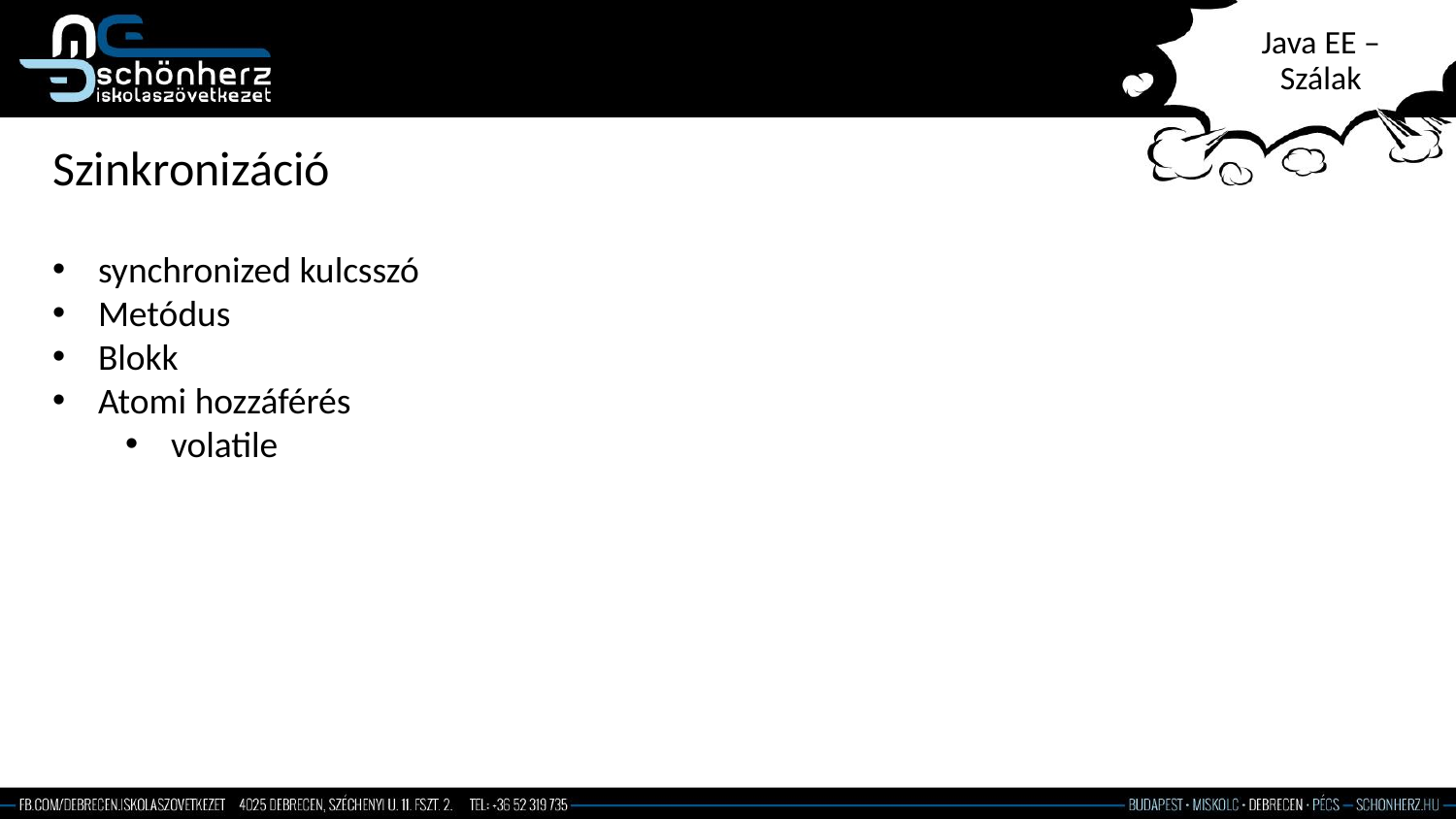

# Java EE – Szálak
Szinkronizáció
synchronized kulcsszó
Metódus
Blokk
Atomi hozzáférés
volatile